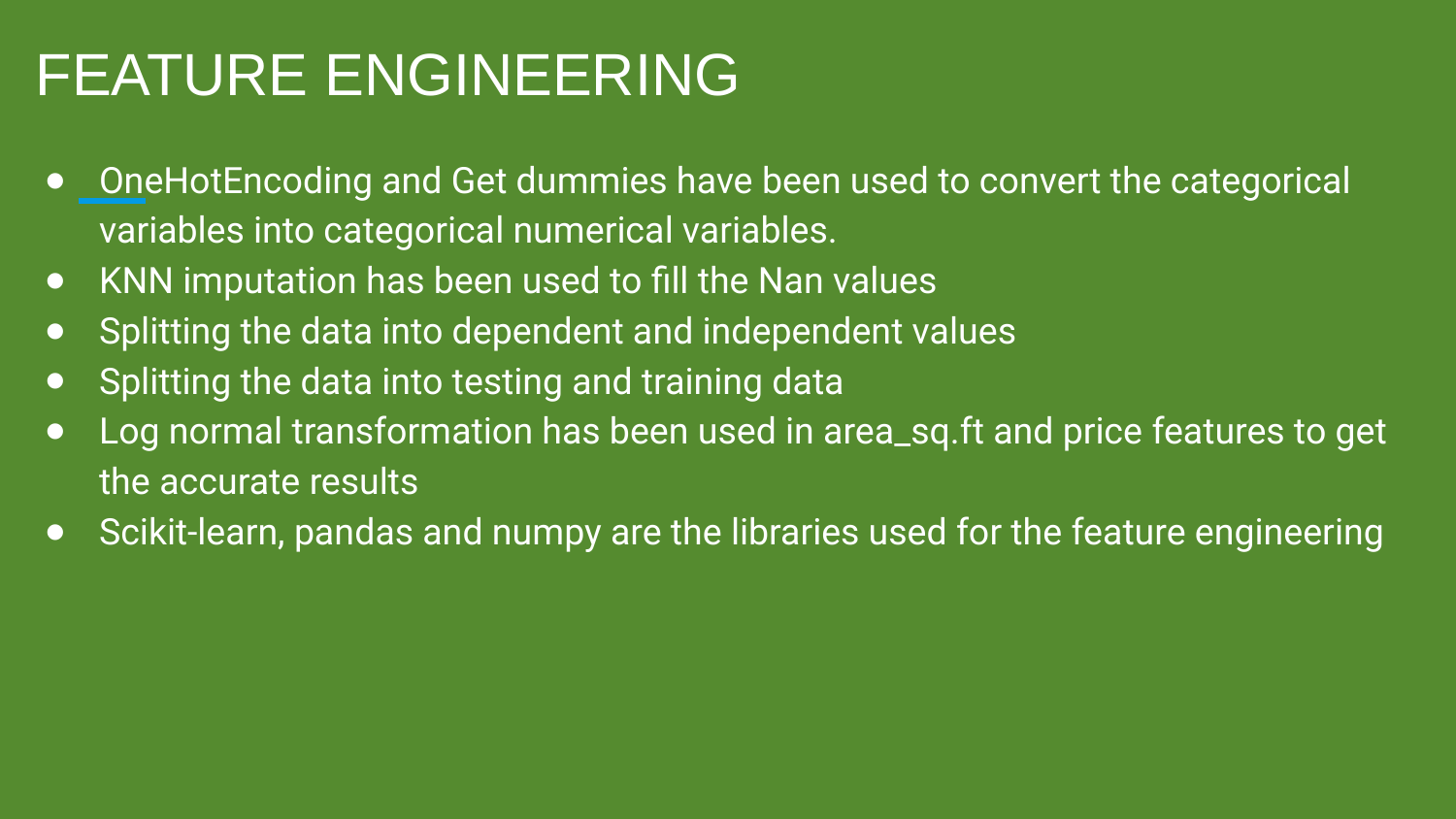

# FEATURE ENGINEERING
OneHotEncoding and Get dummies have been used to convert the categorical variables into categorical numerical variables.
KNN imputation has been used to fill the Nan values
Splitting the data into dependent and independent values
Splitting the data into testing and training data
Log normal transformation has been used in area_sq.ft and price features to get the accurate results
Scikit-learn, pandas and numpy are the libraries used for the feature engineering